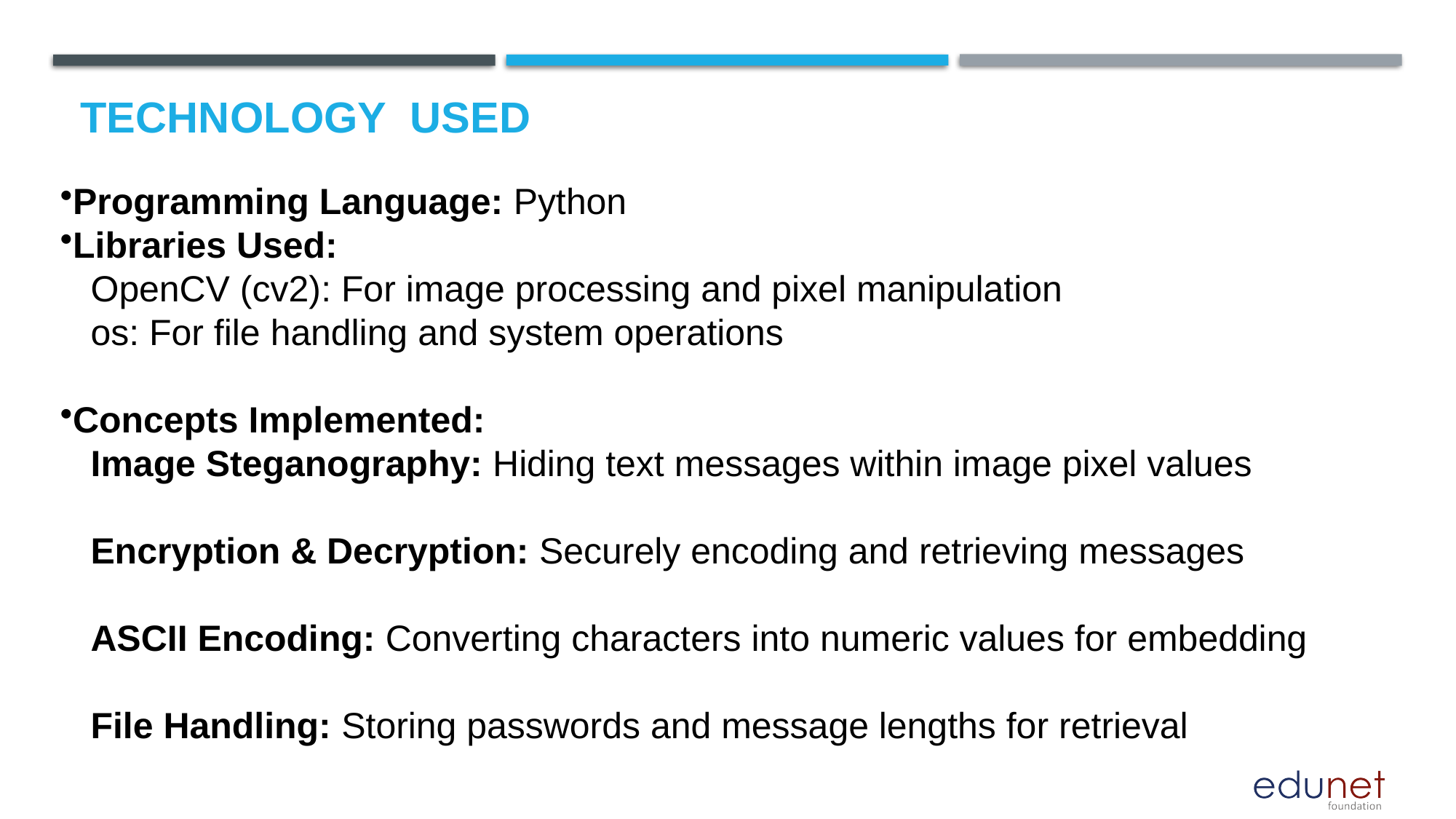

# Technology  used
Programming Language: Python
Libraries Used:
   OpenCV (cv2): For image processing and pixel manipulation
   os: For file handling and system operations

Concepts Implemented:
   Image Steganography: Hiding text messages within image pixel values

   Encryption & Decryption: Securely encoding and retrieving messages

   ASCII Encoding: Converting characters into numeric values for embedding

   File Handling: Storing passwords and message lengths for retrieval